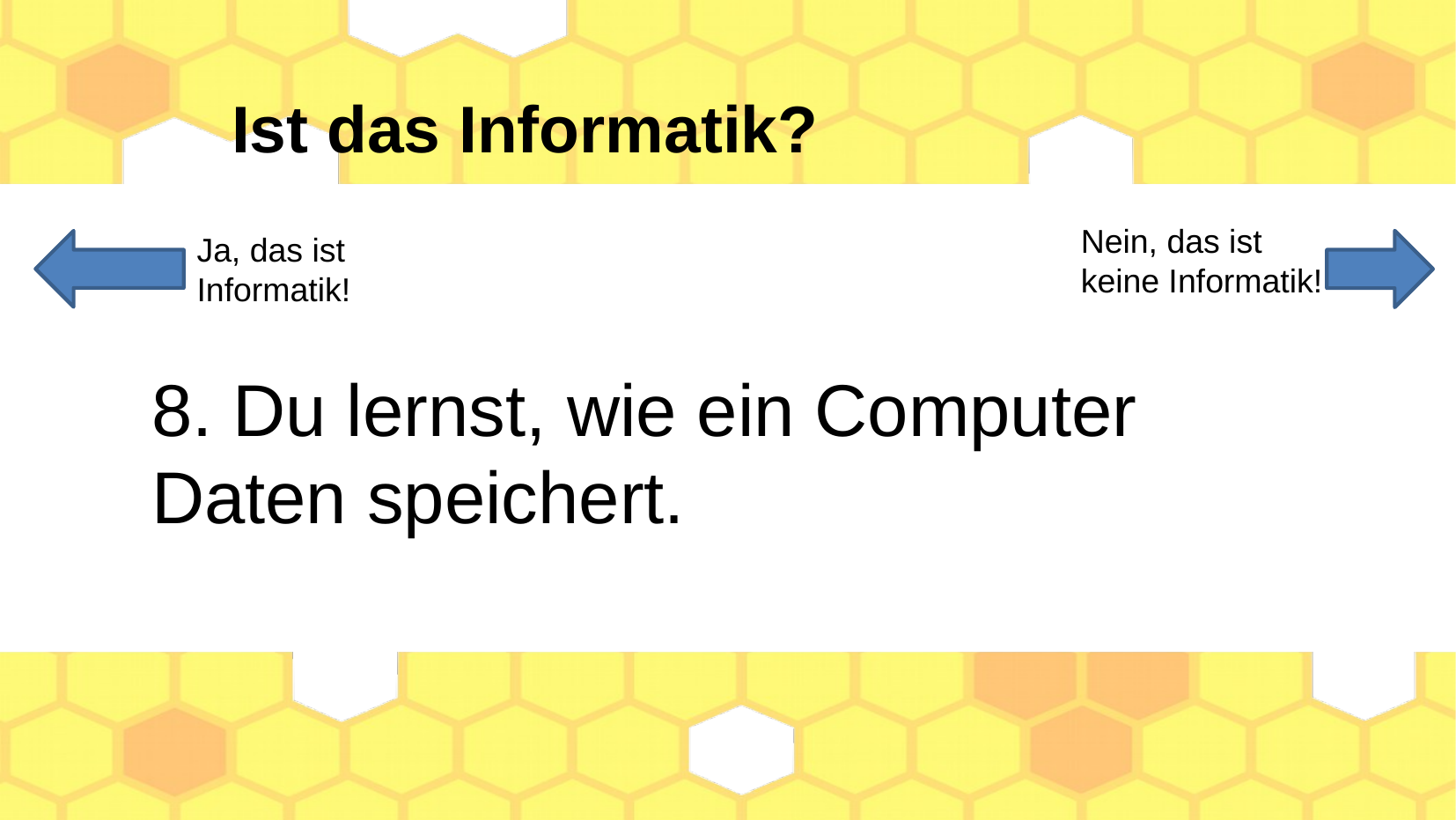

Ist das Informatik?
Nein, das ist keine Informatik!
Ja, das ist
Informatik!

8. Du lernst, wie ein Computer Daten speichert.